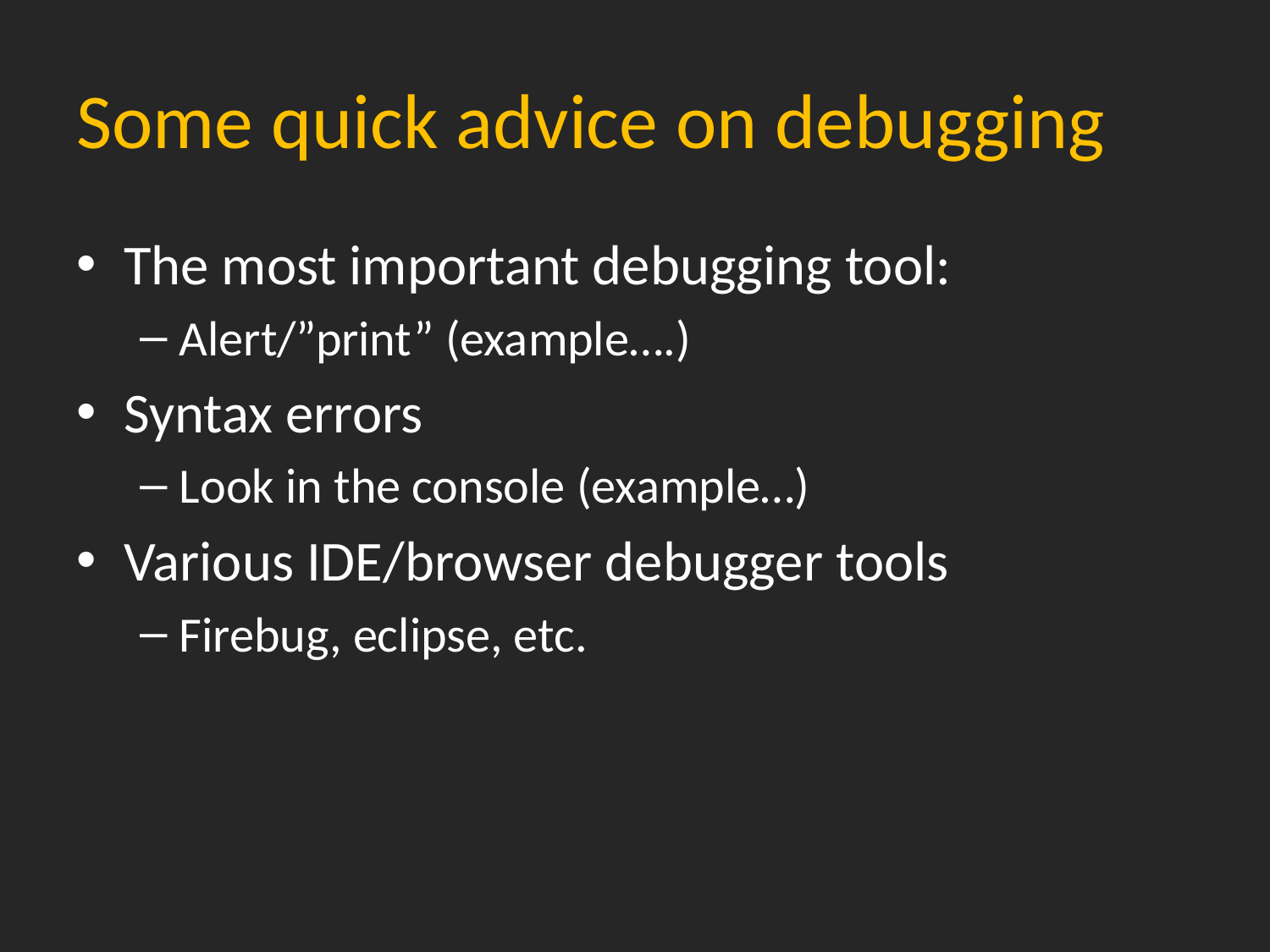

# Some quick advice on debugging
The most important debugging tool:
Alert/”print” (example….)
Syntax errors
Look in the console (example…)
Various IDE/browser debugger tools
Firebug, eclipse, etc.